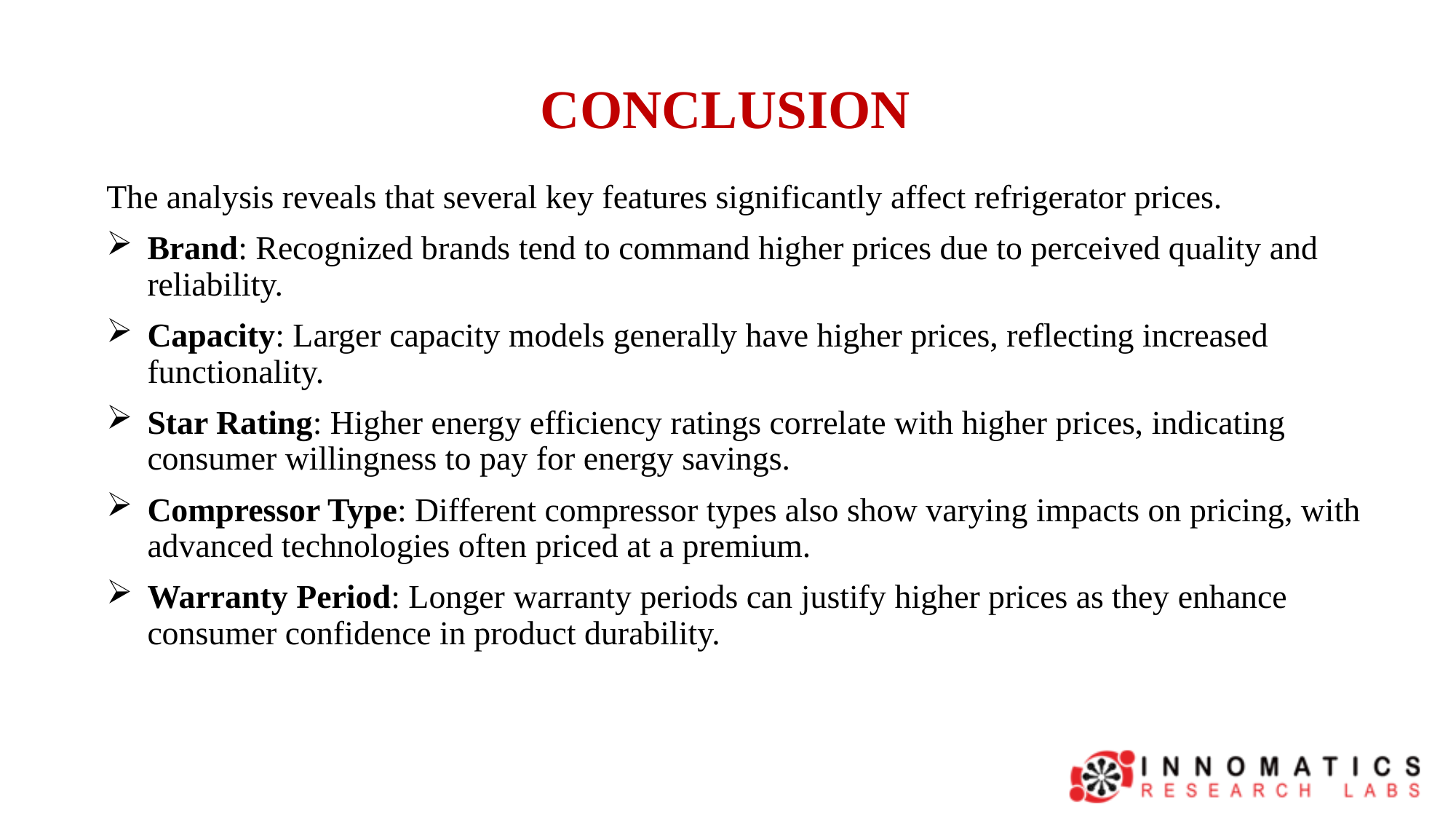

# CONCLUSION
The analysis reveals that several key features significantly affect refrigerator prices.
Brand: Recognized brands tend to command higher prices due to perceived quality and reliability.
Capacity: Larger capacity models generally have higher prices, reflecting increased functionality.
Star Rating: Higher energy efficiency ratings correlate with higher prices, indicating consumer willingness to pay for energy savings.
Compressor Type: Different compressor types also show varying impacts on pricing, with advanced technologies often priced at a premium.
Warranty Period: Longer warranty periods can justify higher prices as they enhance consumer confidence in product durability.